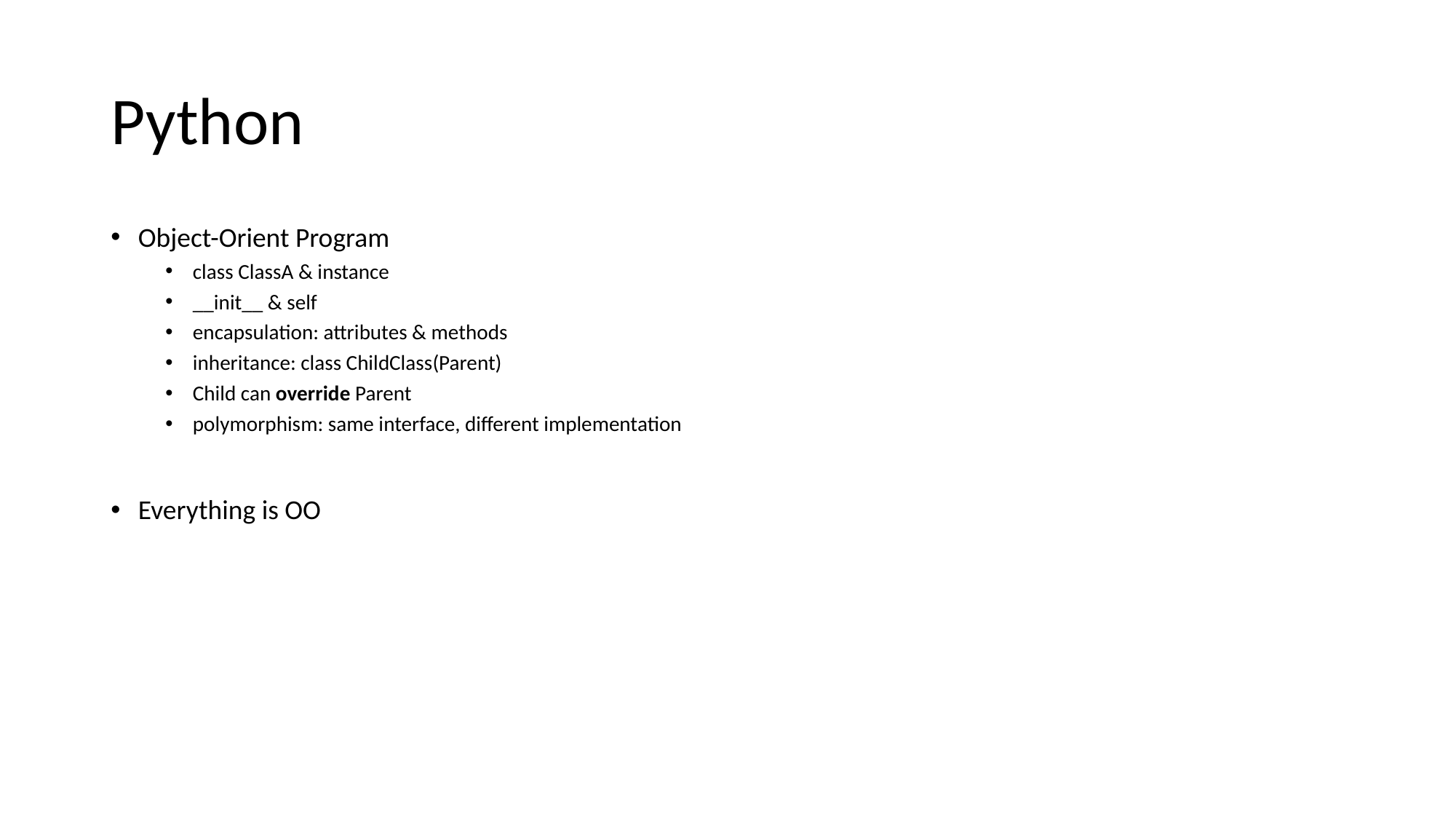

# Python
Object-Orient Program
class ClassA & instance
__init__ & self
encapsulation: attributes & methods
inheritance: class ChildClass(Parent)
Child can override Parent
polymorphism: same interface, different implementation

Everything is OO